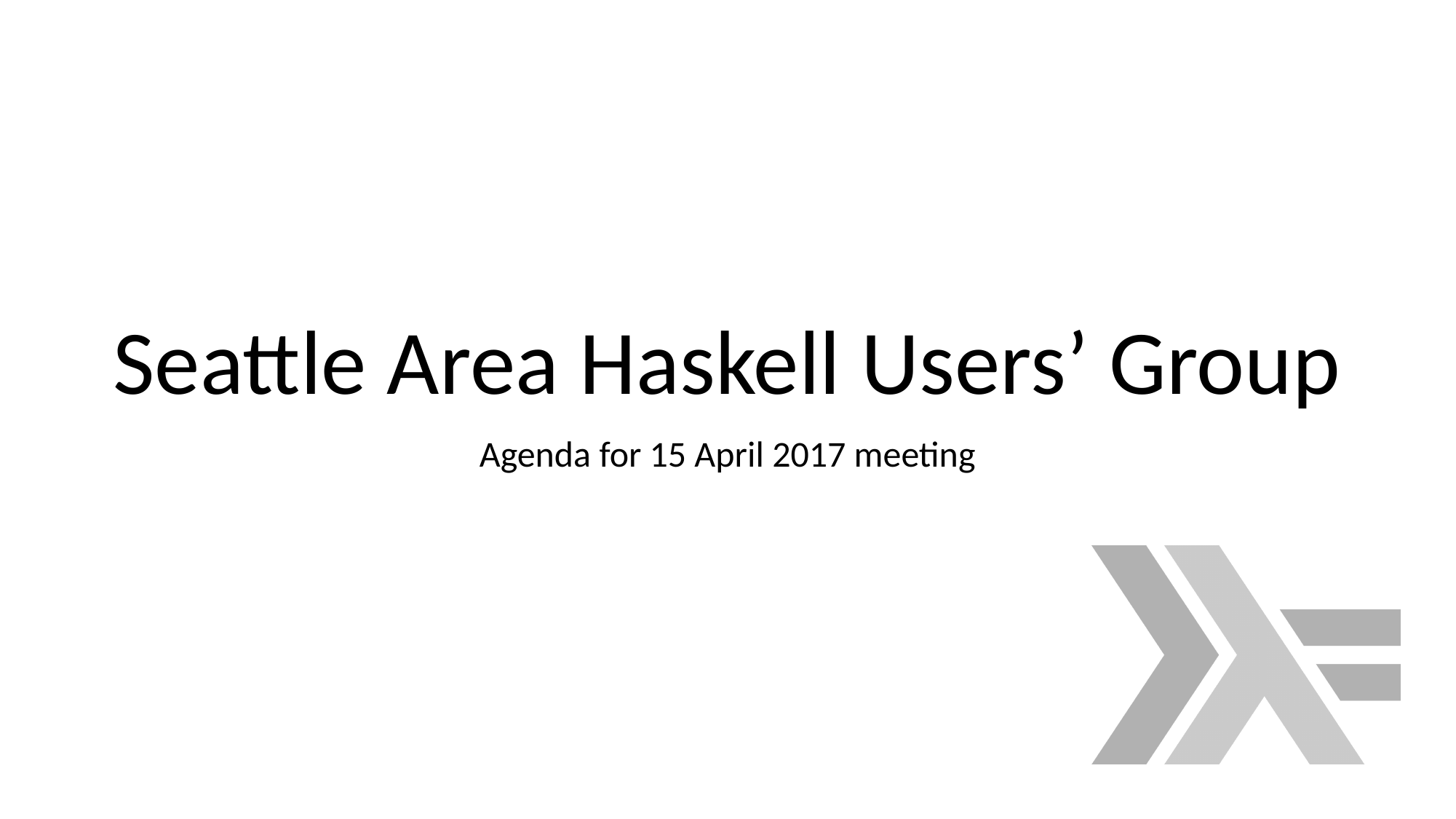

# Seattle Area Haskell Users’ Group
Agenda for 15 April 2017 meeting